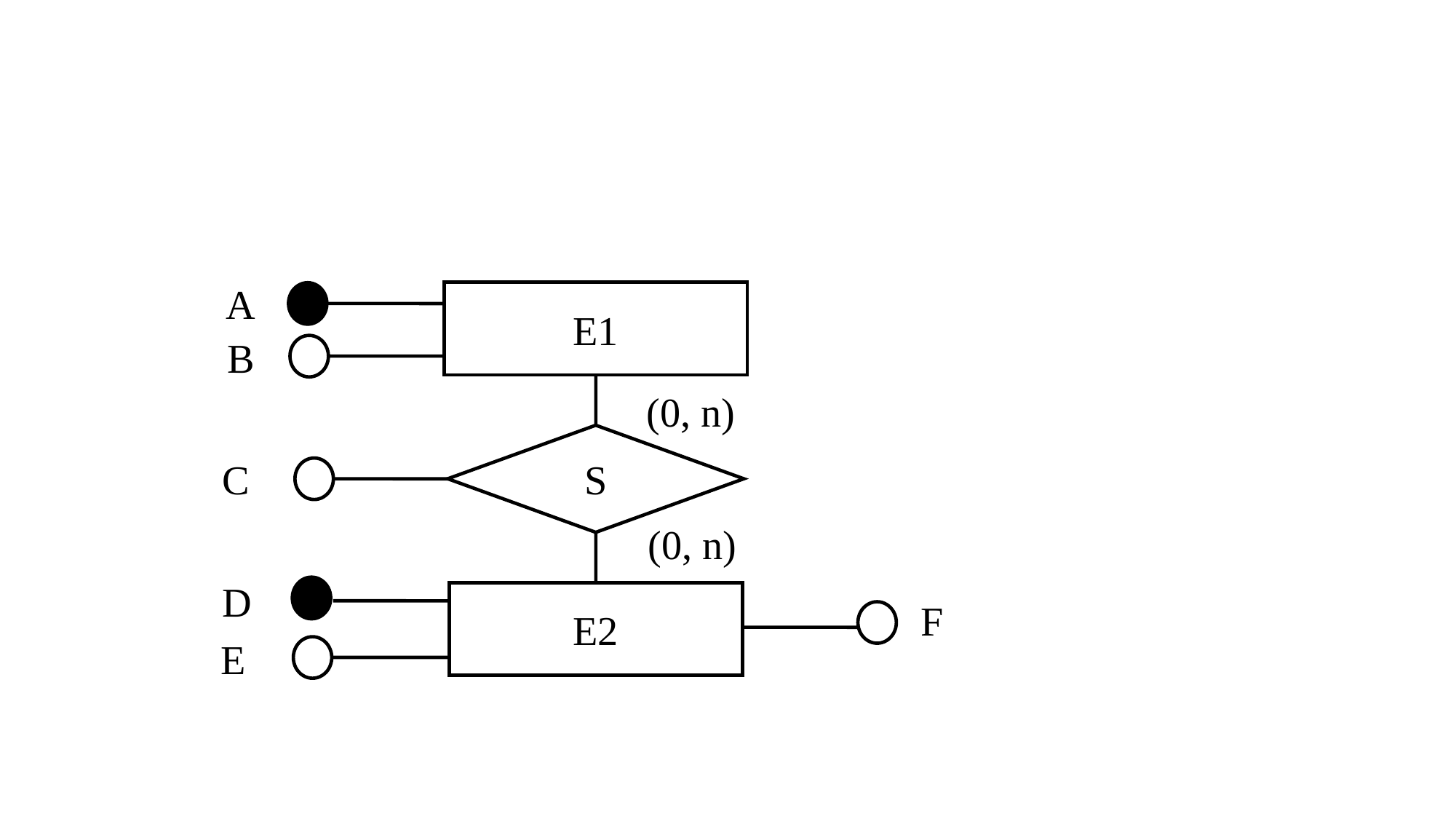

A

E1

B

(0, n)

C
S

(0, n)

D

F
E2

E